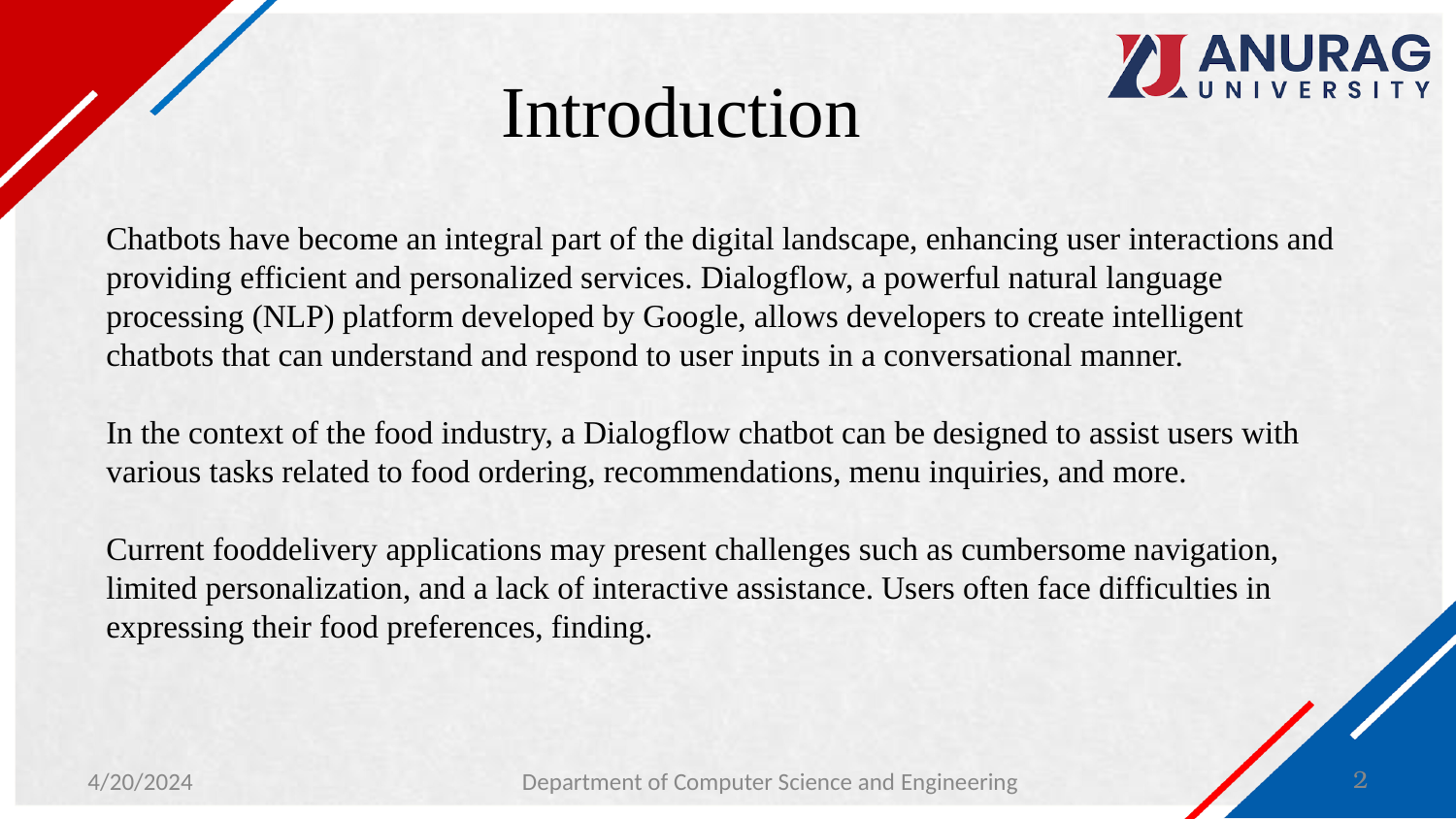

# Introduction
Chatbots have become an integral part of the digital landscape, enhancing user interactions and providing efficient and personalized services. Dialogflow, a powerful natural language processing (NLP) platform developed by Google, allows developers to create intelligent chatbots that can understand and respond to user inputs in a conversational manner.

In the context of the food industry, a Dialogflow chatbot can be designed to assist users with various tasks related to food ordering, recommendations, menu inquiries, and more.

Current fooddelivery applications may present challenges such as cumbersome navigation, limited personalization, and a lack of interactive assistance. Users often face difficulties in expressing their food preferences, finding.

4/20/2024
Department of Computer Science and Engineering
2